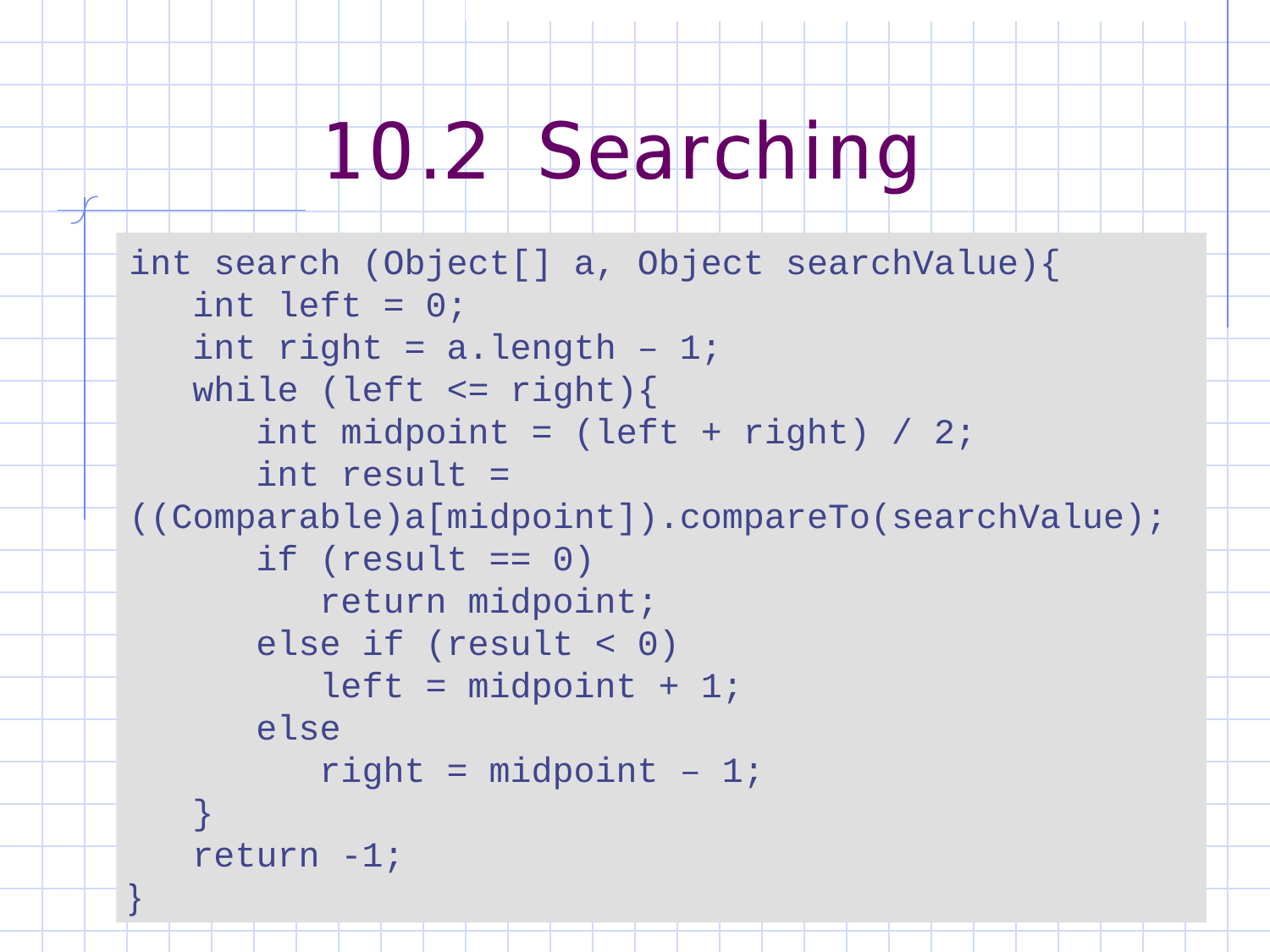

# 10.2  Searching
int search (Object[] a, Object searchValue){
   int left = 0;
   int right = a.length – 1;
   while (left <= right){
      int midpoint = (left + right) / 2;
      int result = ((Comparable)a[midpoint]).compareTo(searchValue);
      if (result == 0)
         return midpoint;
      else if (result < 0)
         left = midpoint + 1;
      else
         right = midpoint – 1;
   }
   return -1;
}